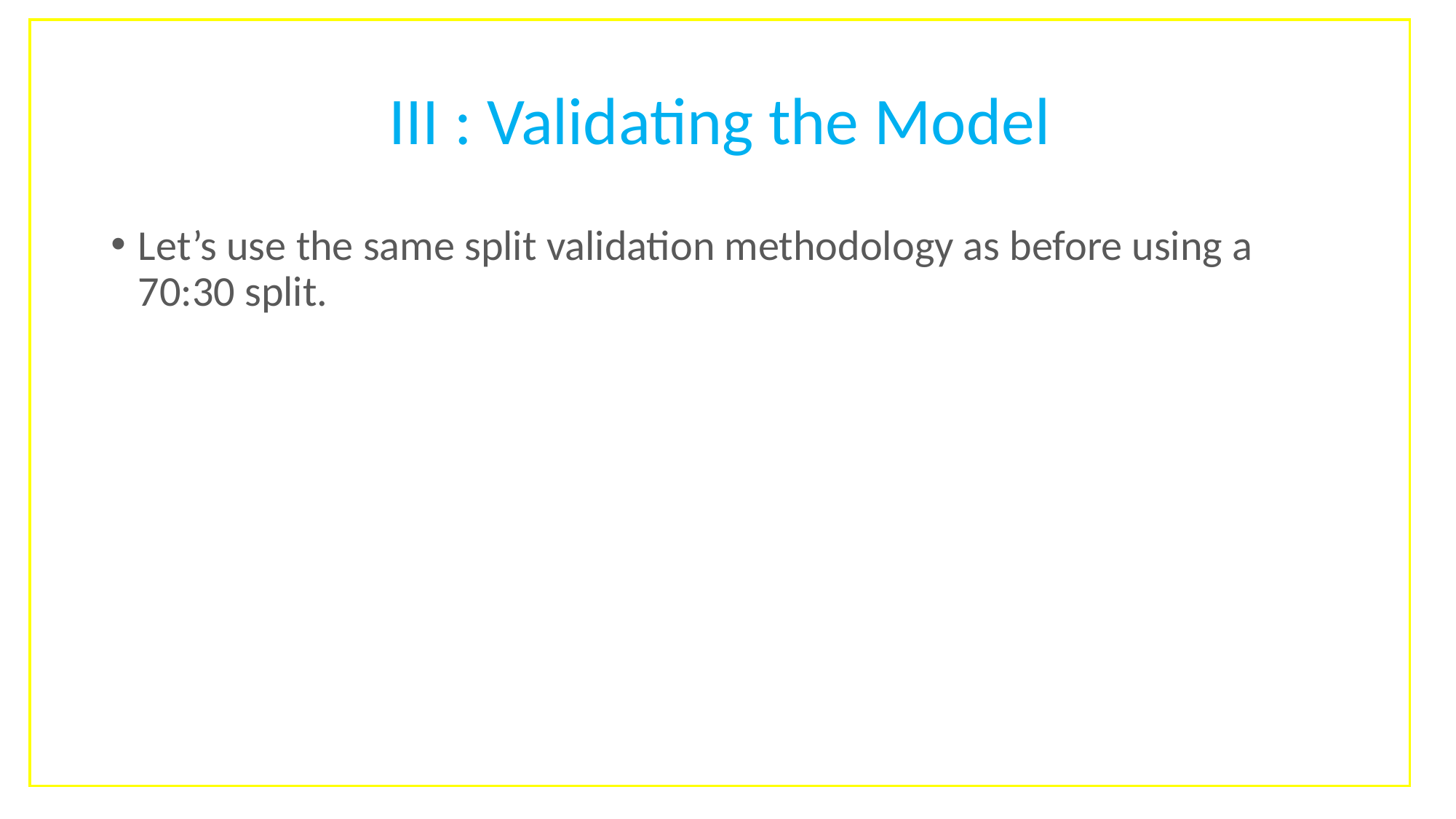

# III : Validating the Model
Let’s use the same split validation methodology as before using a 70:30 split.